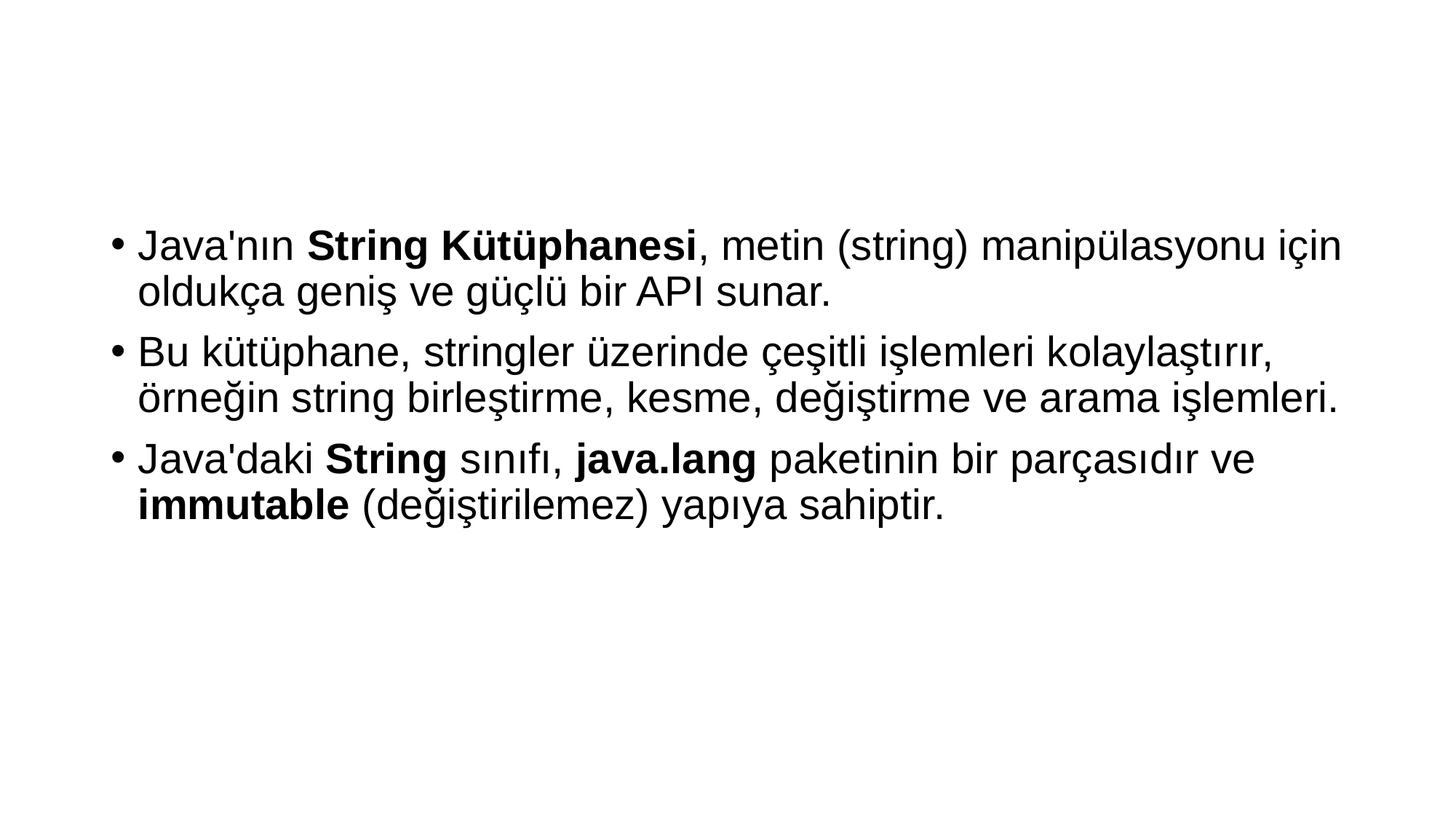

#
Java'nın String Kütüphanesi, metin (string) manipülasyonu için oldukça geniş ve güçlü bir API sunar.
Bu kütüphane, stringler üzerinde çeşitli işlemleri kolaylaştırır, örneğin string birleştirme, kesme, değiştirme ve arama işlemleri.
Java'daki String sınıfı, java.lang paketinin bir parçasıdır ve immutable (değiştirilemez) yapıya sahiptir.